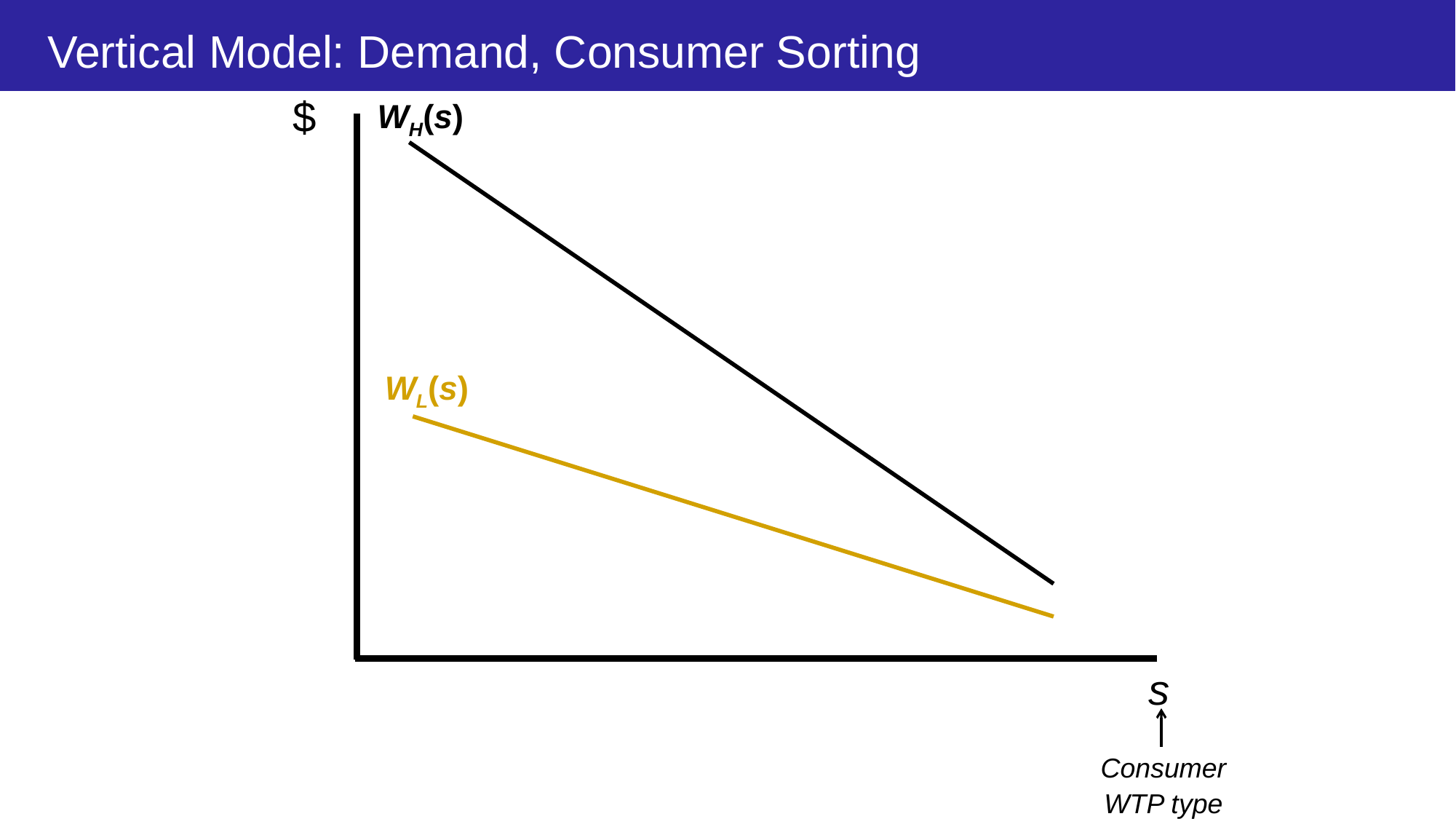

# Vertical Model: Demand, Consumer Sorting
$
WH(s)
WL(s)
s
Consumer WTP type